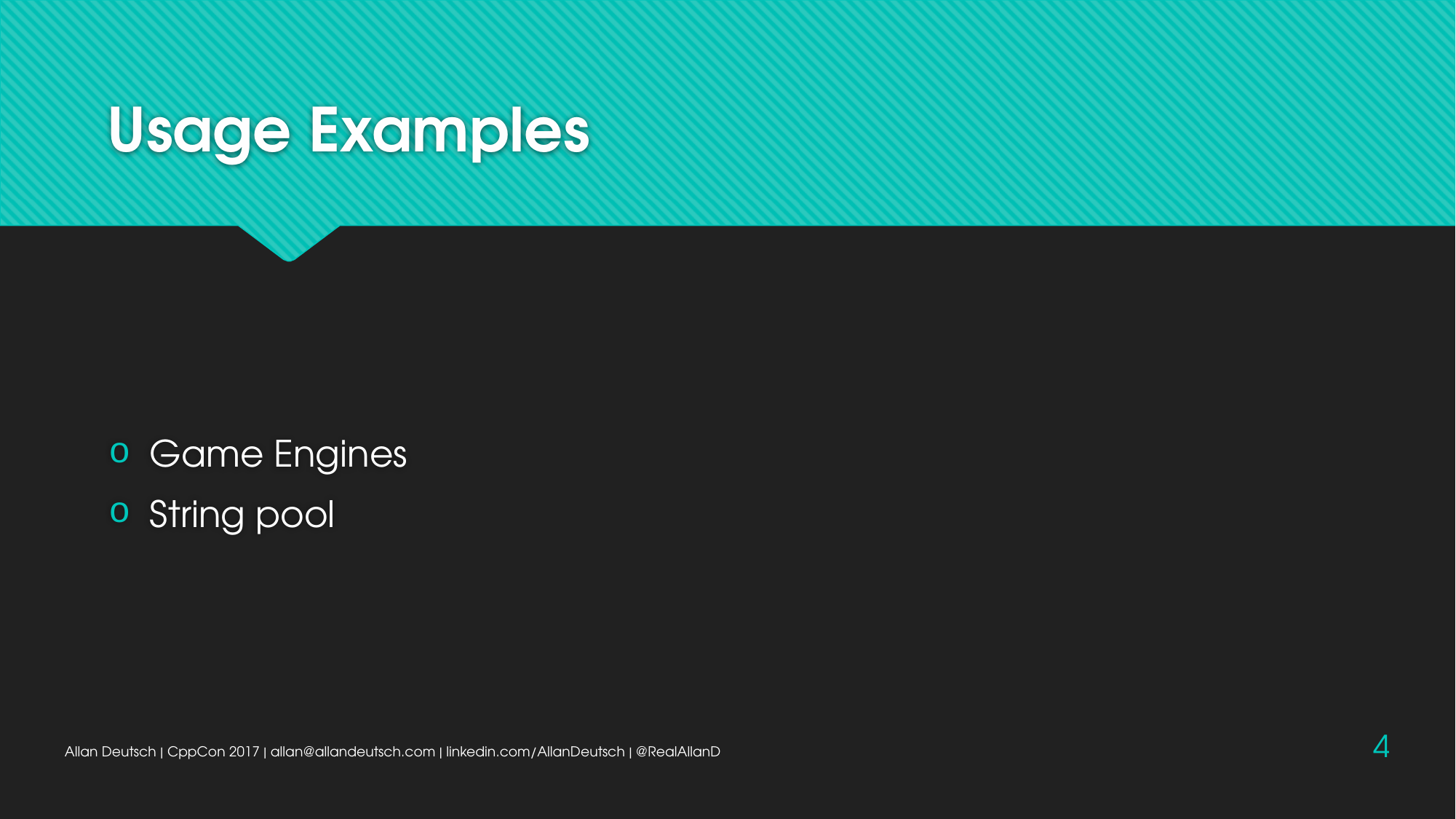

# Usage Examples
Game Engines
String pool
4
Allan Deutsch | CppCon 2017 | allan@allandeutsch.com | linkedin.com/AllanDeutsch | @RealAllanD